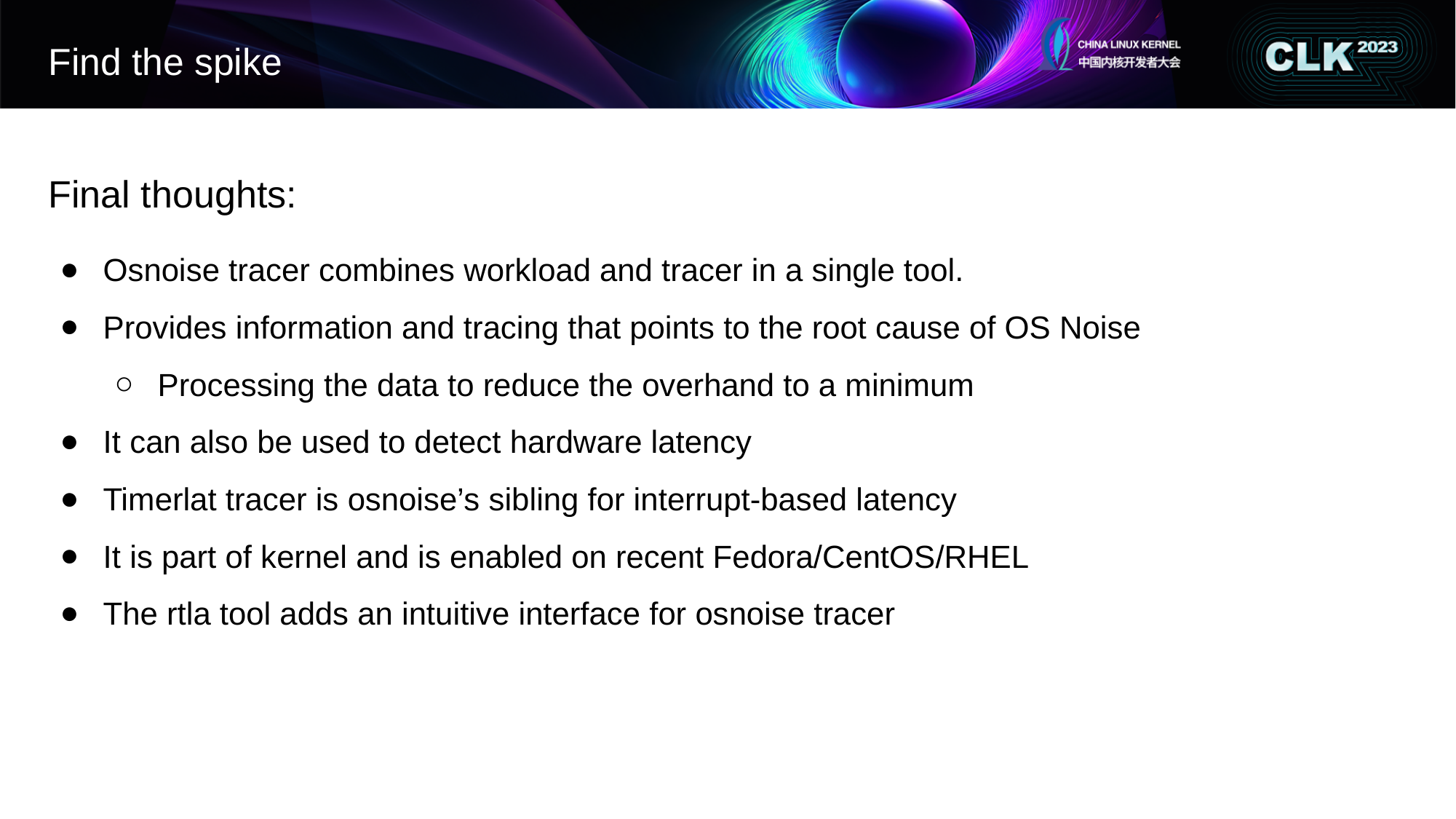

# Find the spike
Final thoughts:
Osnoise tracer combines workload and tracer in a single tool.
Provides information and tracing that points to the root cause of OS Noise
Processing the data to reduce the overhand to a minimum
It can also be used to detect hardware latency
Timerlat tracer is osnoise’s sibling for interrupt-based latency
It is part of kernel and is enabled on recent Fedora/CentOS/RHEL
The rtla tool adds an intuitive interface for osnoise tracer